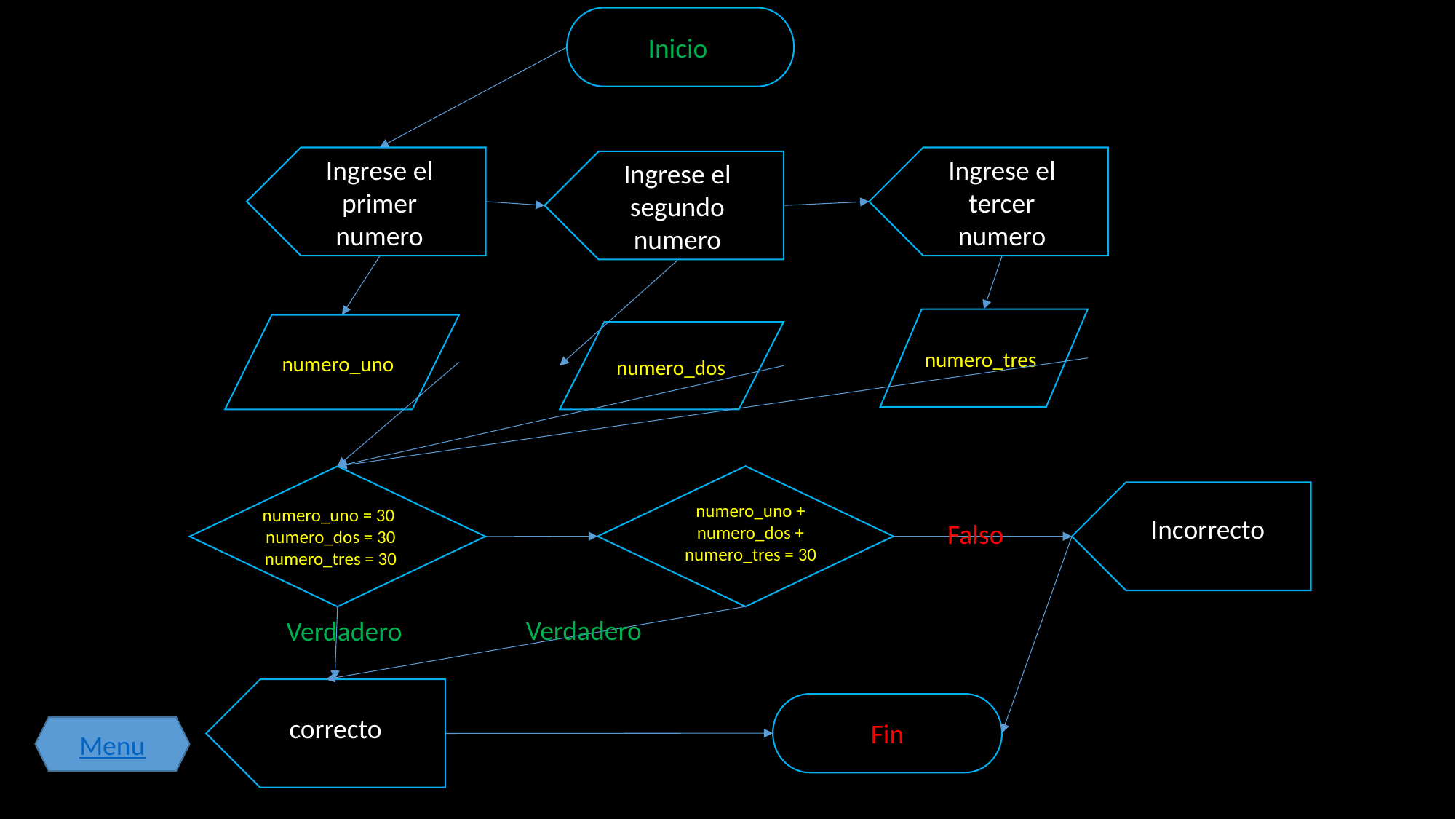

Inicio

Ingrese el primer numero

Ingrese el tercer numero

Ingrese el segundo
numero

numero_tres
numero_uno
numero_dos

numero_uno + numero_dos + numero_tres = 30
numero_uno = 30
numero_dos = 30
numero_tres = 30
Incorrecto
Falso
Verdadero
Verdadero

correcto
Fin
Menu